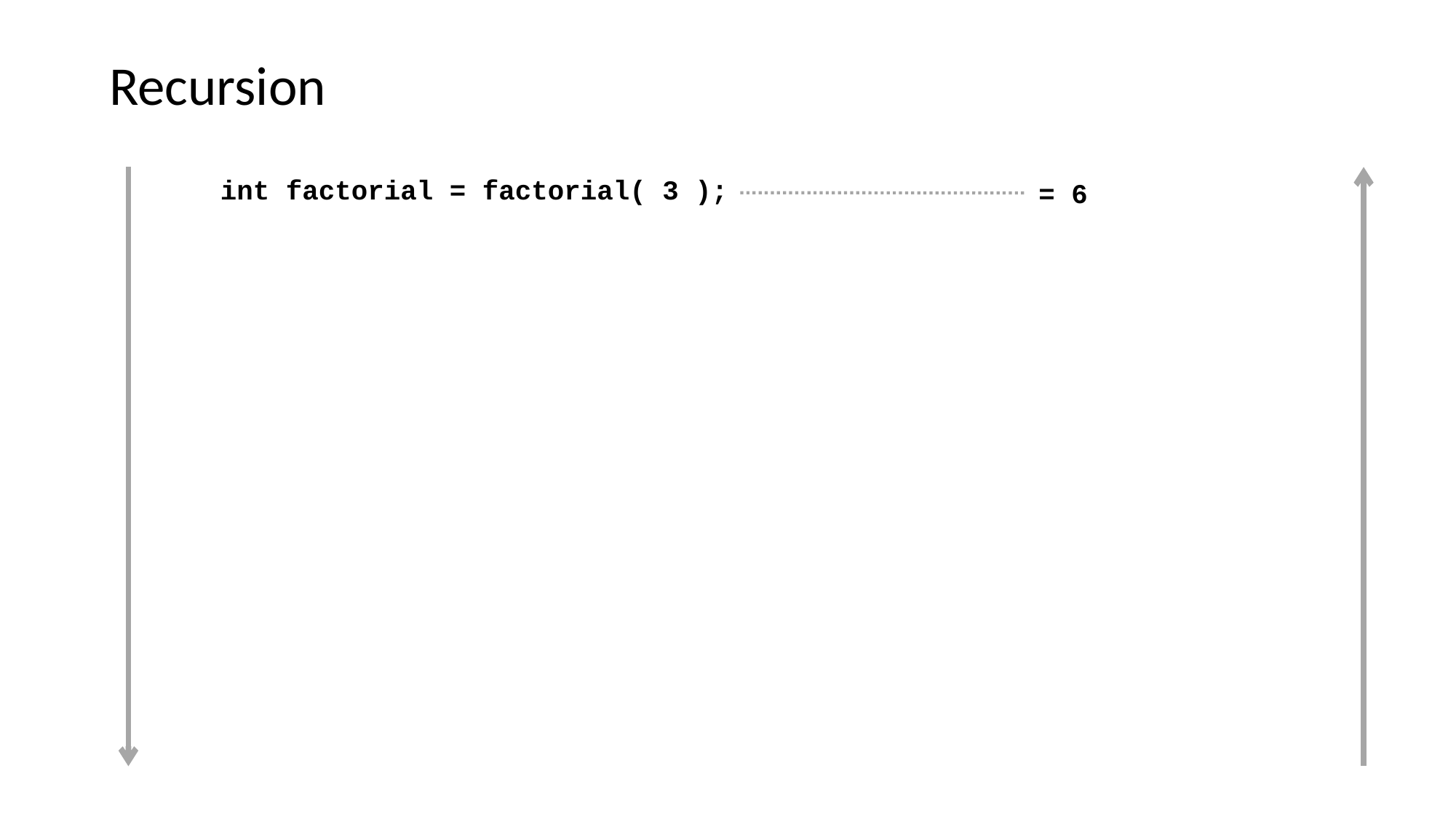

# Recursion
int factorial = factorial( 3 );
= 6